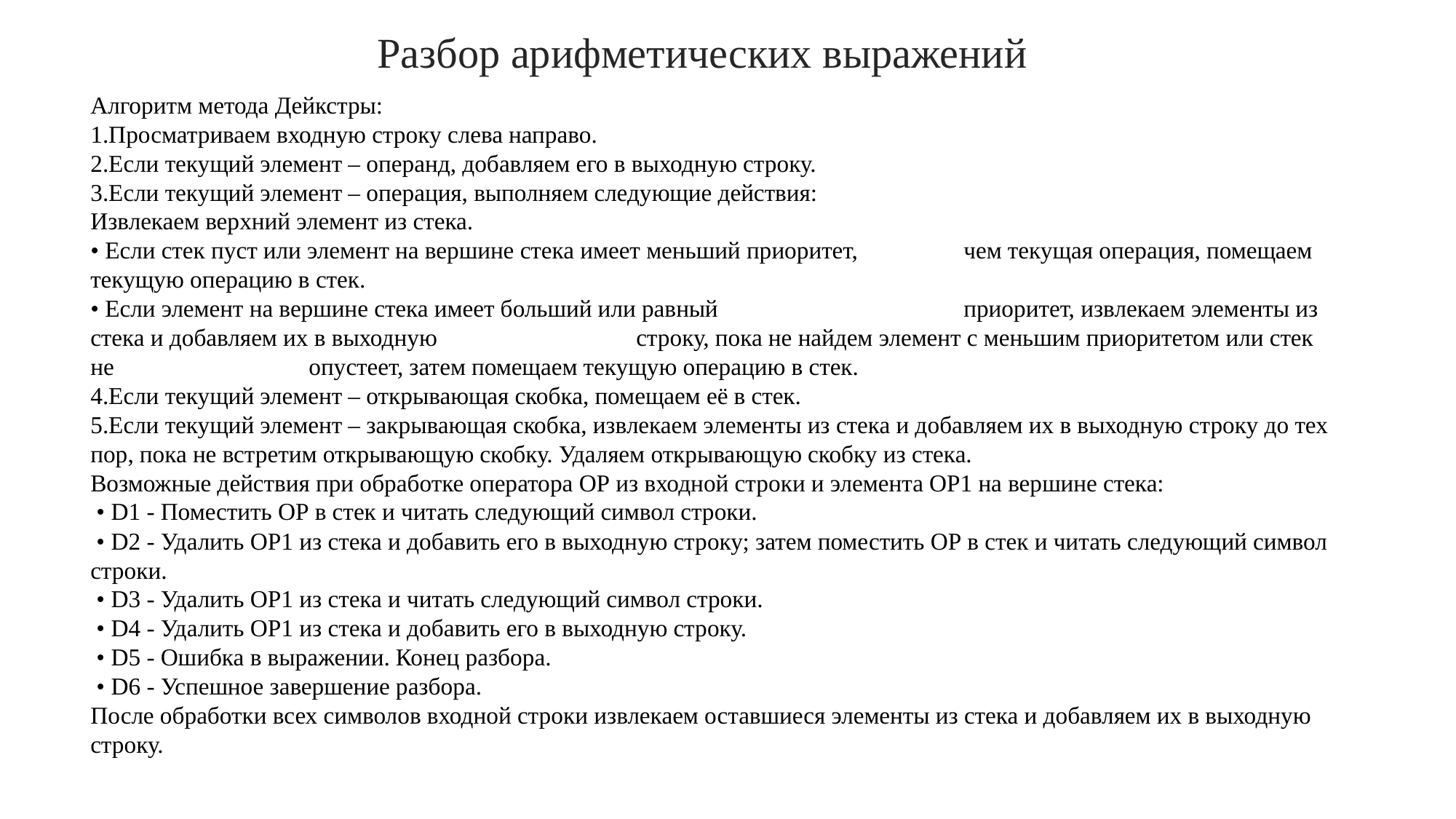

Разбор арифметических выражений
Алгоритм метода Дейкстры:
1.Просматриваем входную строку слева направо.
2.Если текущий элемент – операнд, добавляем его в выходную строку.
3.Если текущий элемент – операция, выполняем следующие действия:
Извлекаем верхний элемент из стека.
• Если стек пуст или элемент на вершине стека имеет меньший приоритет, 	чем текущая операция, помещаем текущую операцию в стек.
• Если элемент на вершине стека имеет больший или равный 			приоритет, извлекаем элементы из стека и добавляем их в выходную 		строку, пока не найдем элемент с меньшим приоритетом или стек не 		опустеет, затем помещаем текущую операцию в стек.
4.Если текущий элемент – открывающая скобка, помещаем её в стек.
5.Если текущий элемент – закрывающая скобка, извлекаем элементы из стека и добавляем их в выходную строку до тех пор, пока не встретим открывающую скобку. Удаляем открывающую скобку из стека.
Возможные действия при обработке оператора ОР из входной строки и элемента ОР1 на вершине стека:
 • D1 - Поместить ОР в стек и читать следующий символ строки.
 • D2 - Удалить ОР1 из стека и добавить его в выходную строку; затем поместить ОР в стек и читать следующий символ строки.
 • D3 - Удалить ОР1 из стека и читать следующий символ строки.
 • D4 - Удалить ОР1 из стека и добавить его в выходную строку.
 • D5 - Ошибка в выражении. Конец разбора.
 • D6 - Успешное завершение разбора.
После обработки всех символов входной строки извлекаем оставшиеся элементы из стека и добавляем их в выходную строку.
11